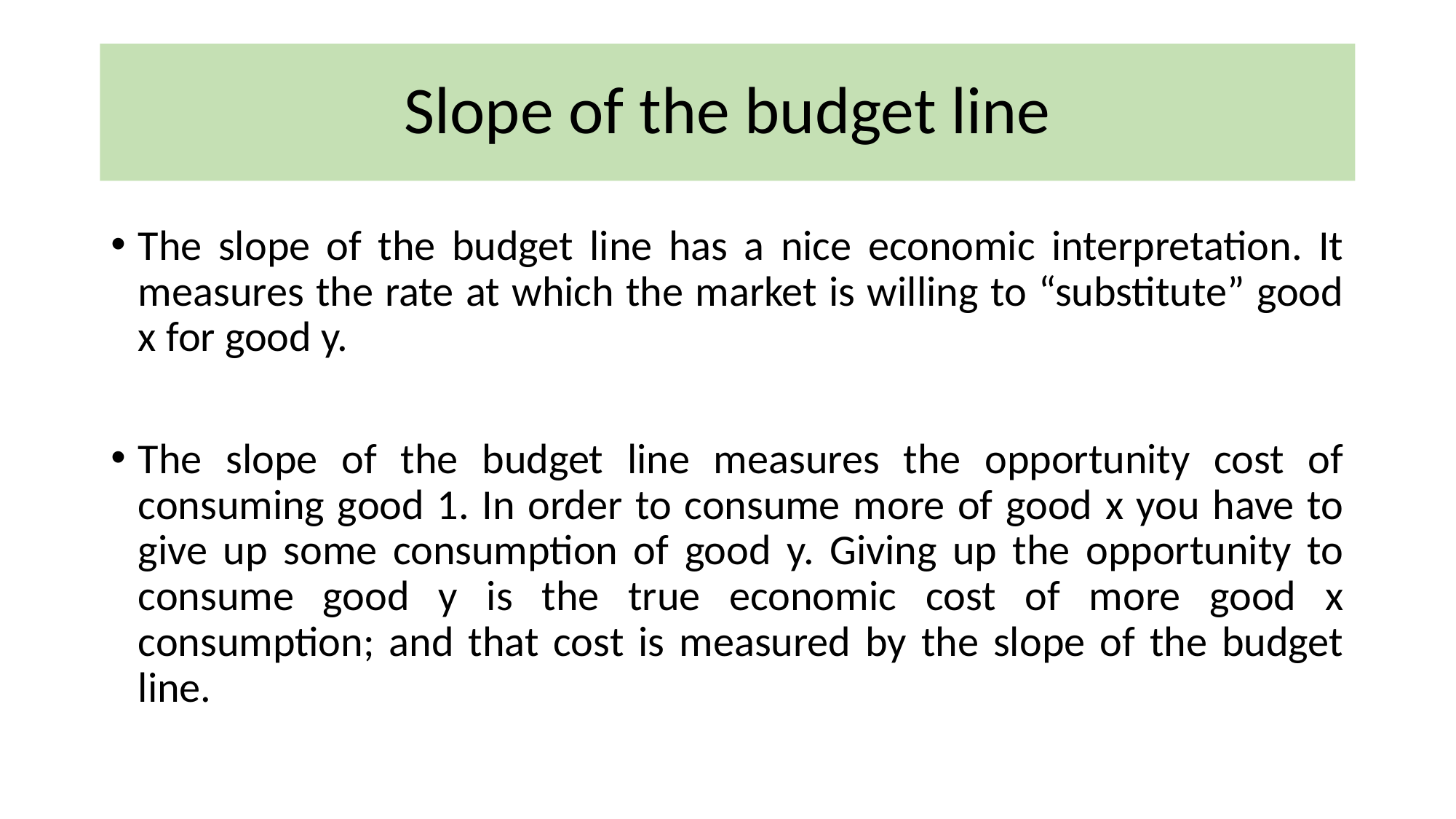

# Slope of the budget line
The slope of the budget line has a nice economic interpretation. It measures the rate at which the market is willing to “substitute” good x for good y.

The slope of the budget line measures the opportunity cost of consuming good 1. In order to consume more of good x you have to give up some consumption of good y. Giving up the opportunity to consume good y is the true economic cost of more good x consumption; and that cost is measured by the slope of the budget line.